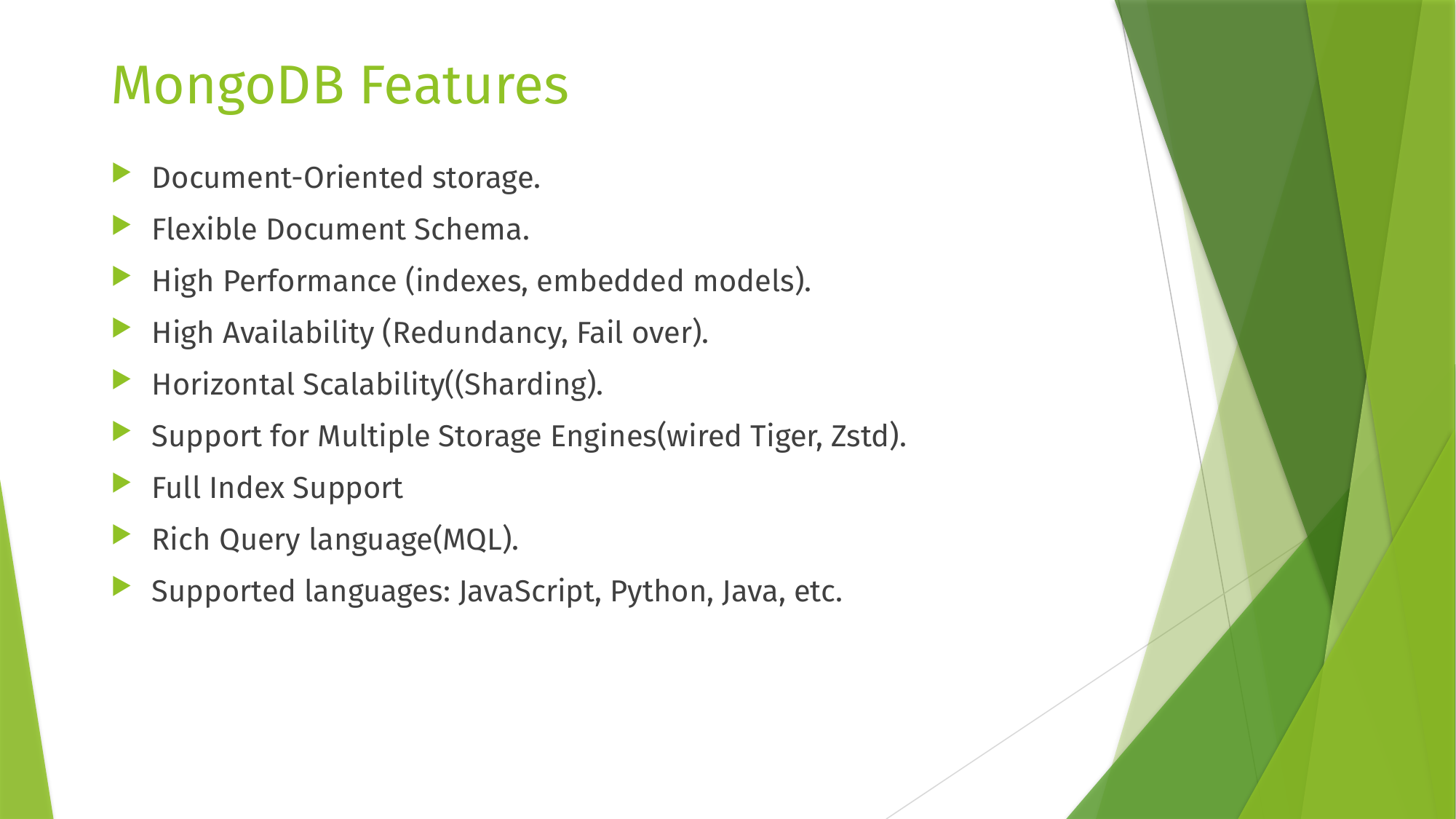

# MongoDB Features
Document-Oriented storage.
Flexible Document Schema.
High Performance (indexes, embedded models).
High Availability (Redundancy, Fail over).
Horizontal Scalability((Sharding).
Support for Multiple Storage Engines(wired Tiger, Zstd).
Full Index Support
Rich Query language(MQL).
Supported languages: JavaScript, Python, Java, etc.